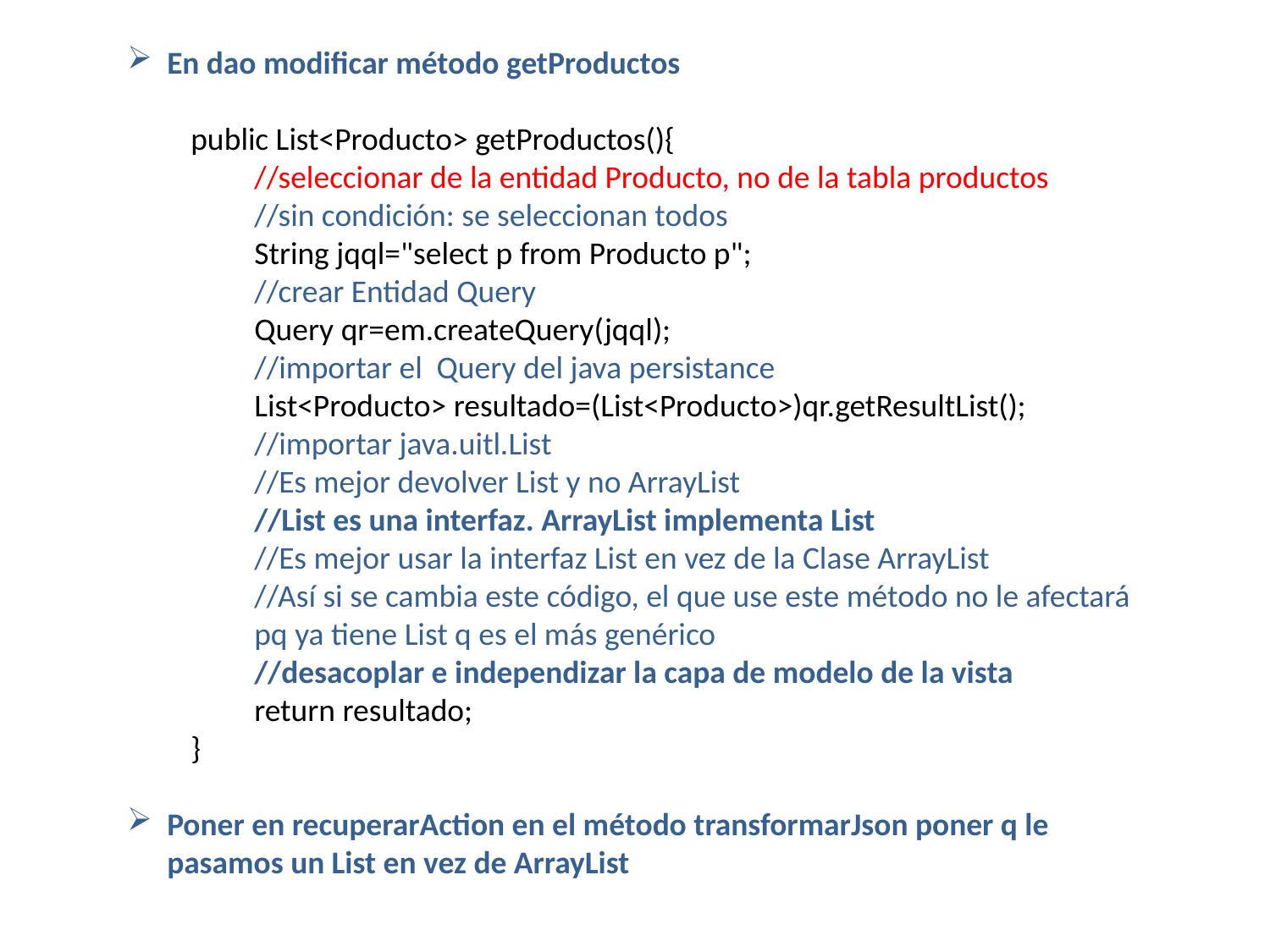

En dao modificar método getProductos

public List<Producto> getProductos(){
//seleccionar de la entidad Producto, no de la tabla productos
//sin condición: se seleccionan todos
String jqql="select p from Producto p";
//crear Entidad Query
Query qr=em.createQuery(jqql);
//importar el  Query del java persistance
List<Producto> resultado=(List<Producto>)qr.getResultList();
//importar java.uitl.List
//Es mejor devolver List y no ArrayList
//List es una interfaz. ArrayList implementa List
//Es mejor usar la interfaz List en vez de la Clase ArrayList
//Así si se cambia este código, el que use este método no le afectará pq ya tiene List q es el más genérico
//desacoplar e independizar la capa de modelo de la vista
return resultado;
}

Poner en recuperarAction en el método transformarJson poner q le pasamos un List en vez de ArrayList